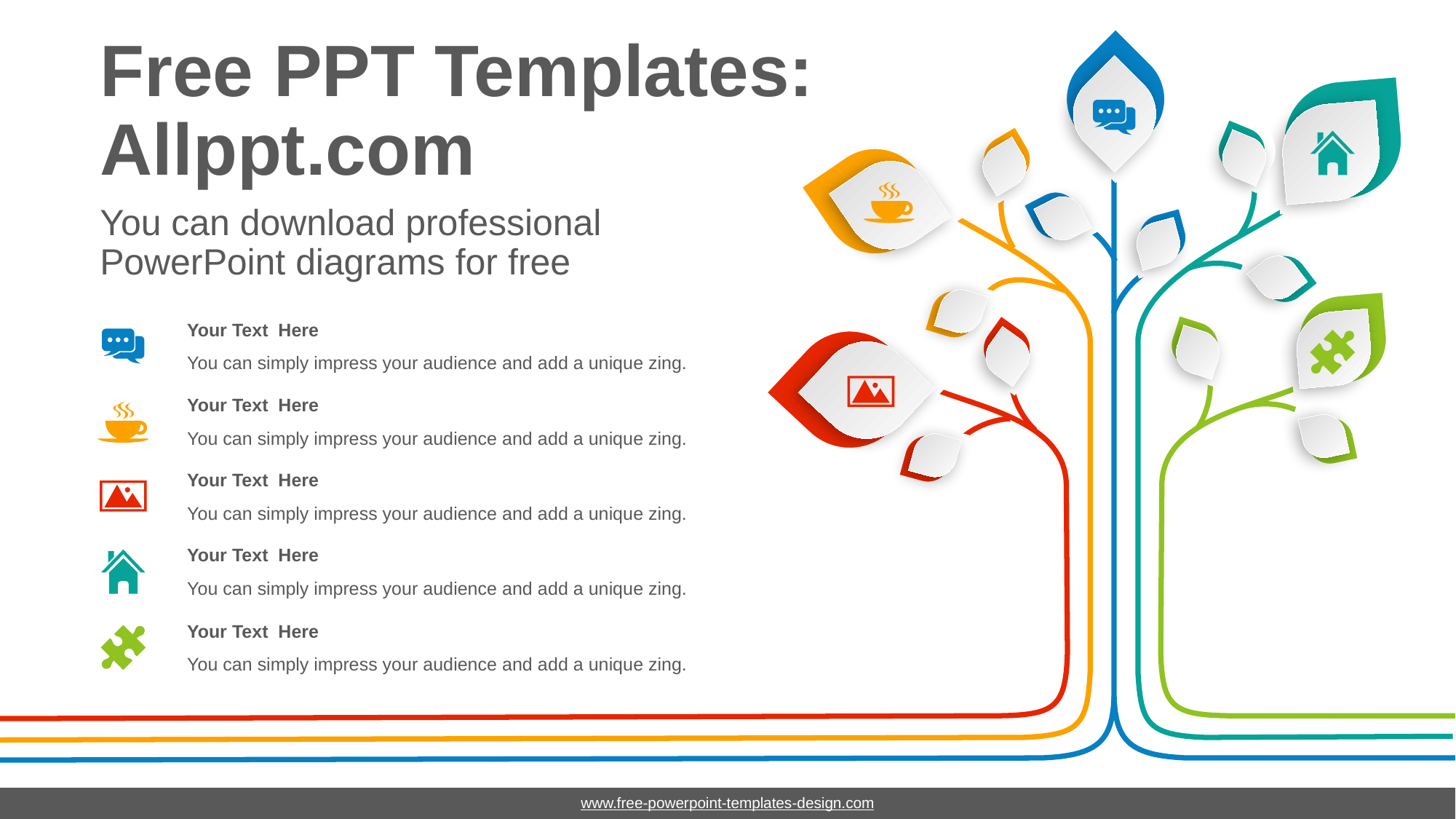

# Free PPT Templates: Allppt.com

You can download professional PowerPoint diagrams for free

Your Text  Here
You can simply impress your audience and add a unique zing.

Your Text  Here
You can simply impress your audience and add a unique zing.

Your Text  Here
You can simply impress your audience and add a unique zing.

Your Text  Here
You can simply impress your audience and add a unique zing.

Your Text  Here
You can simply impress your audience and add a unique zing.

www.free-powerpoint-templates-design.com